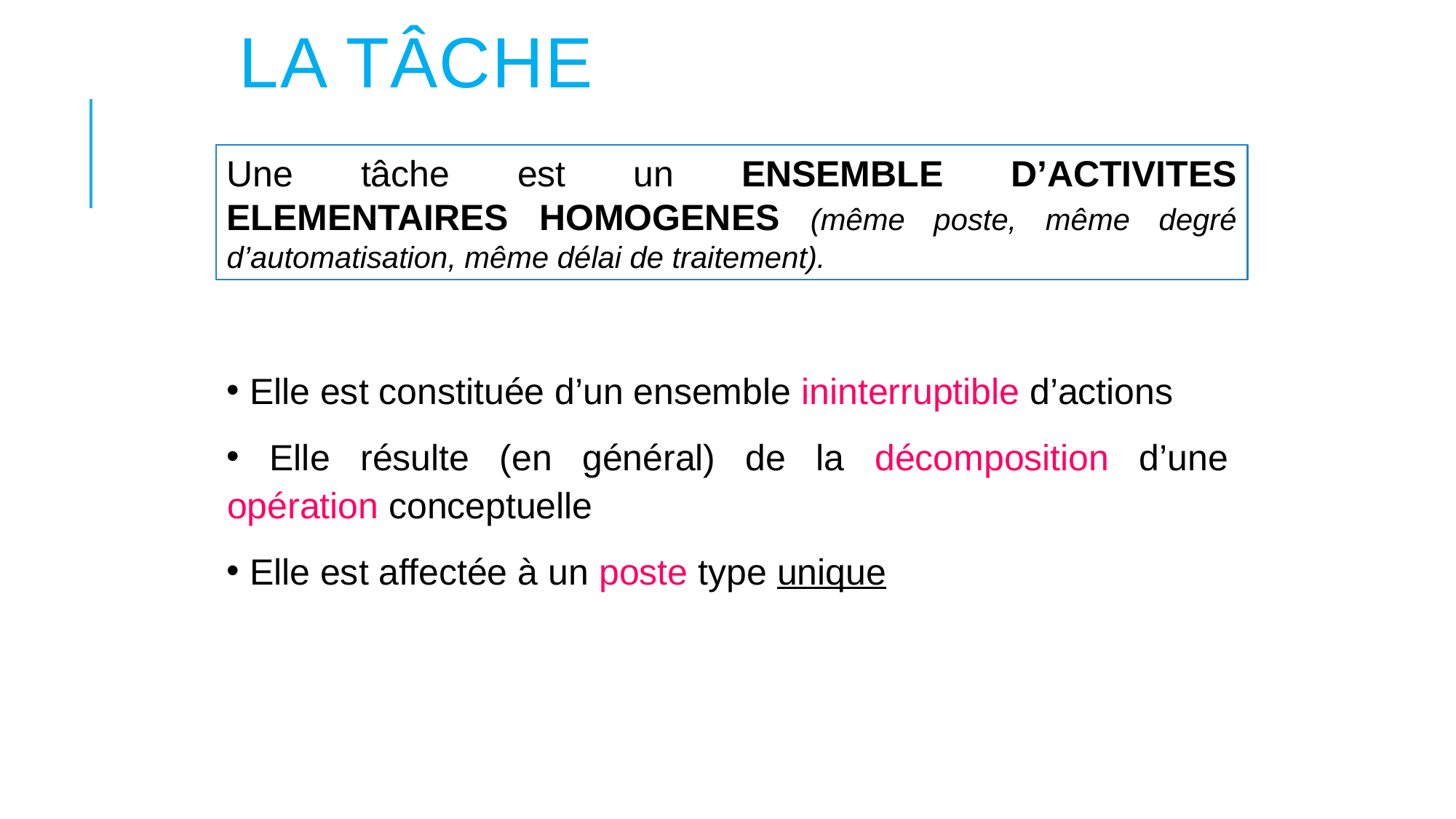

# La tâche
Une tâche est un ENSEMBLE D’ACTIVITES ELEMENTAIRES HOMOGENES (même poste, même degré d’automatisation, même délai de traitement).
 Elle est constituée d’un ensemble ininterruptible d’actions
 Elle résulte (en général) de la décomposition d’une opération conceptuelle
 Elle est affectée à un poste type unique